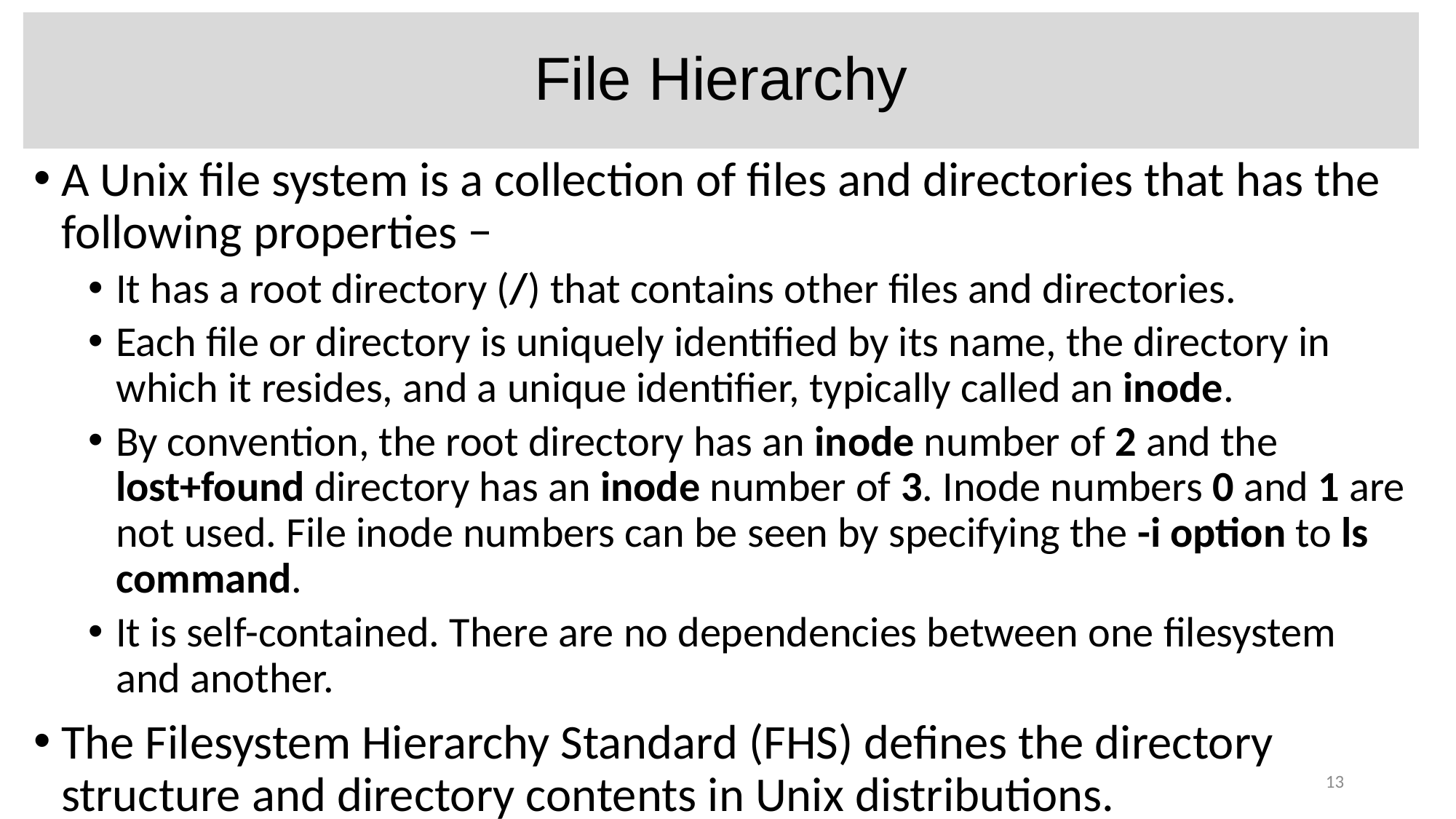

File Hierarchy
A Unix file system is a collection of files and directories that has the following properties −
It has a root directory (/) that contains other files and directories.
Each file or directory is uniquely identified by its name, the directory in which it resides, and a unique identifier, typically called an inode.
By convention, the root directory has an inode number of 2 and the lost+found directory has an inode number of 3. Inode numbers 0 and 1 are not used. File inode numbers can be seen by specifying the -i option to ls command.
It is self-contained. There are no dependencies between one filesystem and another.
The Filesystem Hierarchy Standard (FHS) defines the directory structure and directory contents in Unix distributions.

13